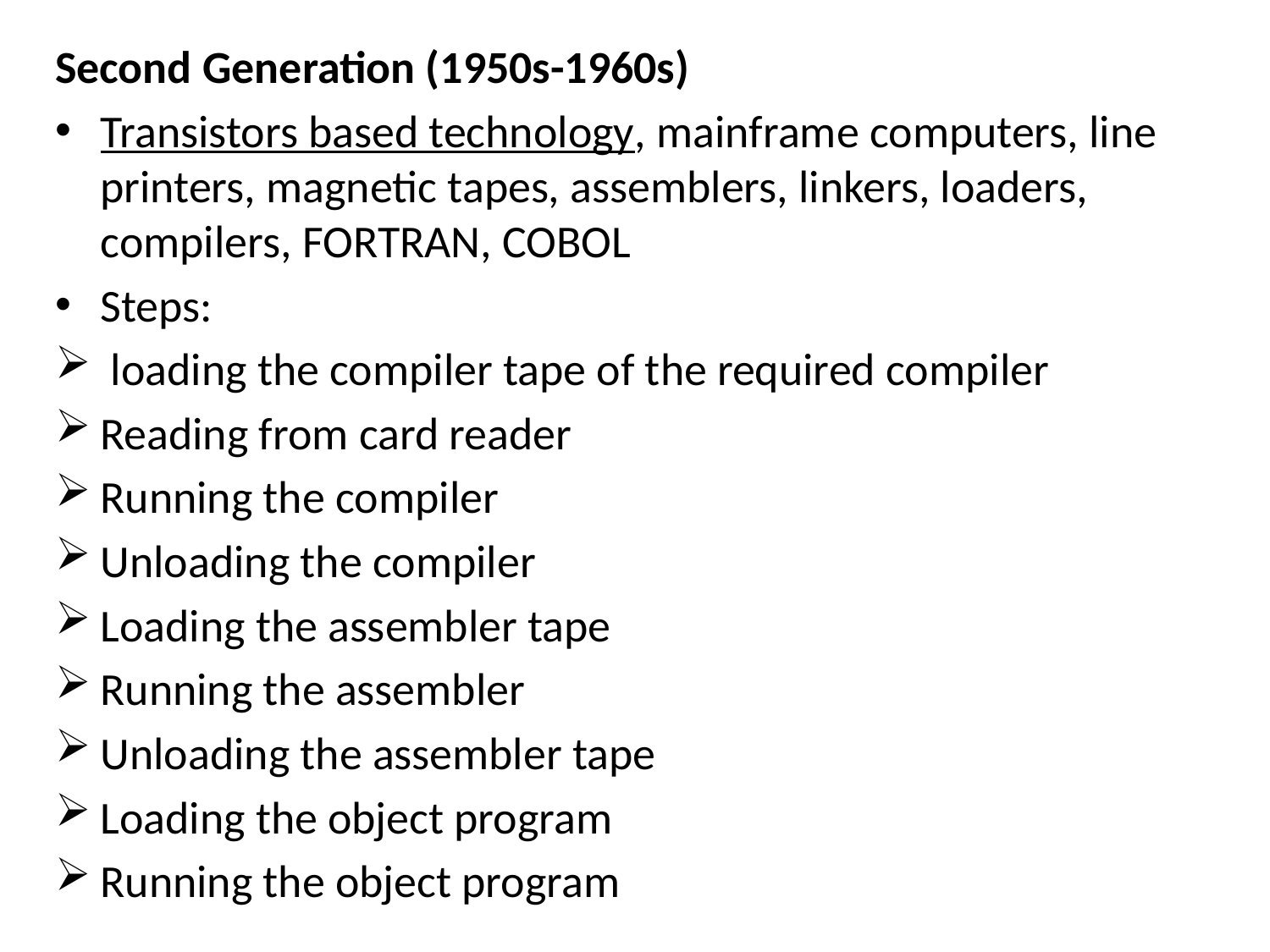

Second Generation (1950s-1960s)
Transistors based technology, mainframe computers, line printers, magnetic tapes, assemblers, linkers, loaders, compilers, FORTRAN, COBOL
Steps:
 loading the compiler tape of the required compiler
Reading from card reader
Running the compiler
Unloading the compiler
Loading the assembler tape
Running the assembler
Unloading the assembler tape
Loading the object program
Running the object program